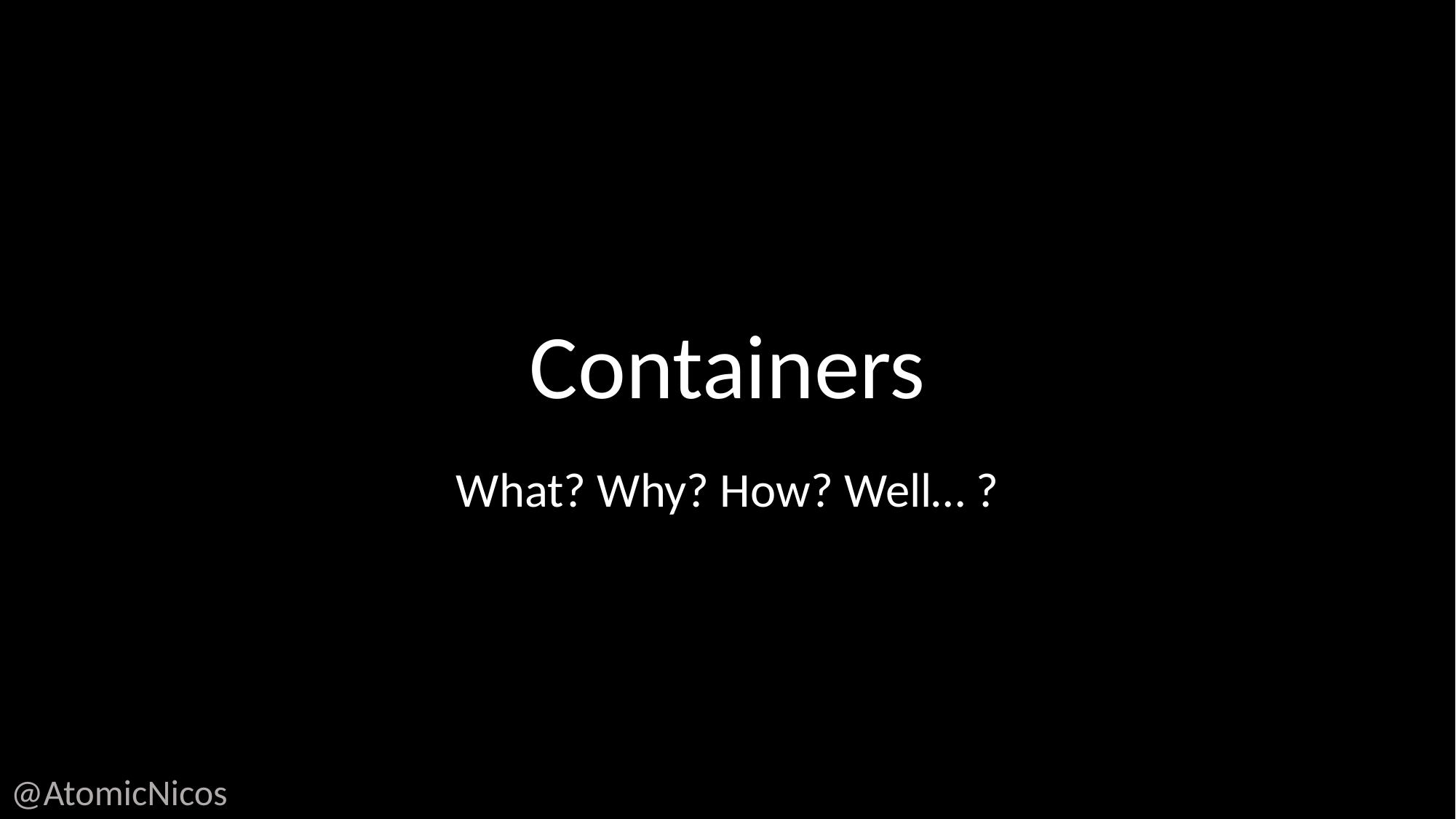

# Containers
What? Why? How? Well… ?
@AtomicNicos